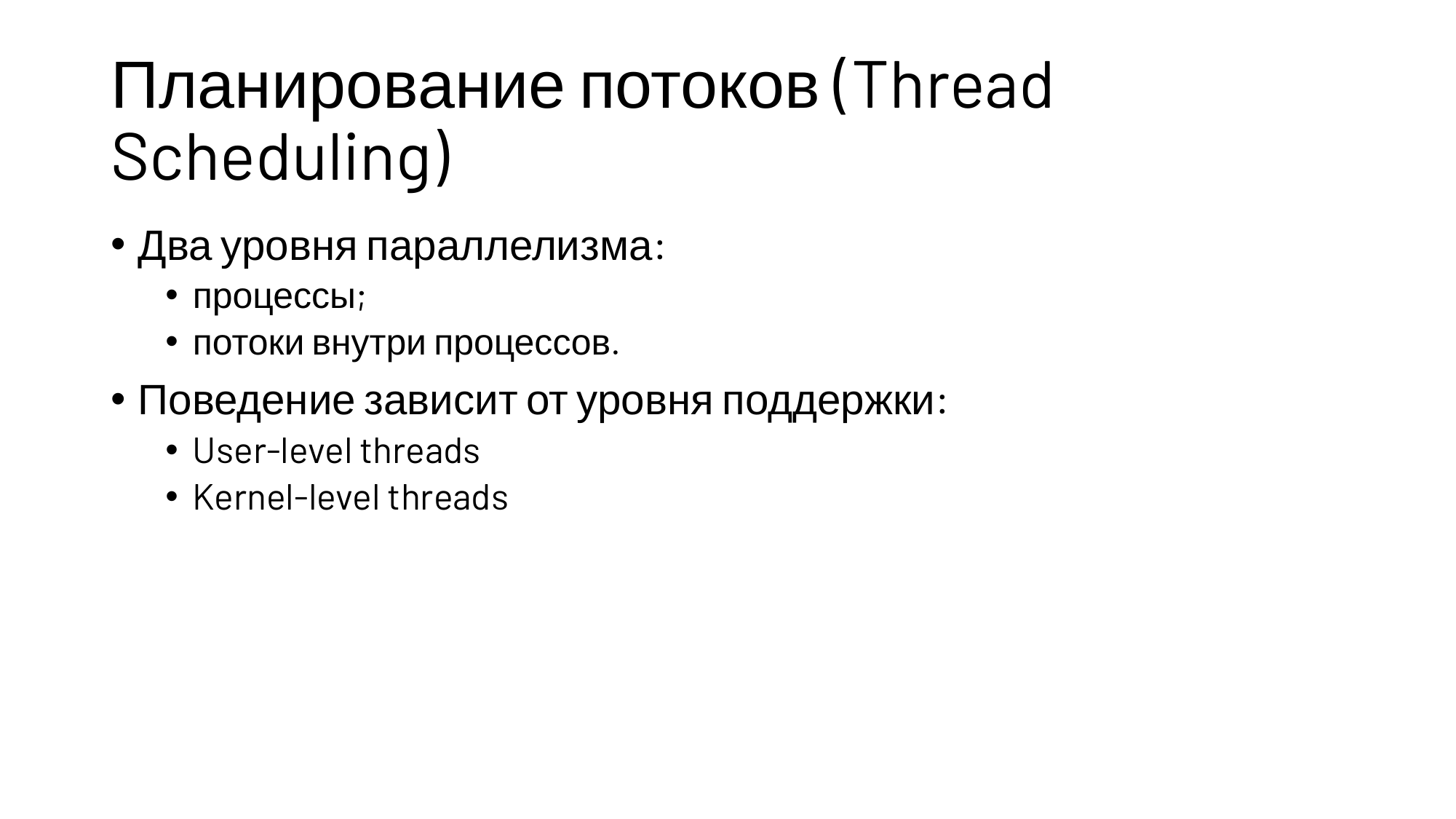

# Планирование потоков (Thread Scheduling)
Два уровня параллелизма:
процессы;
потоки внутри процессов.
Поведение зависит от уровня поддержки:
User-level threads
Kernel-level threads